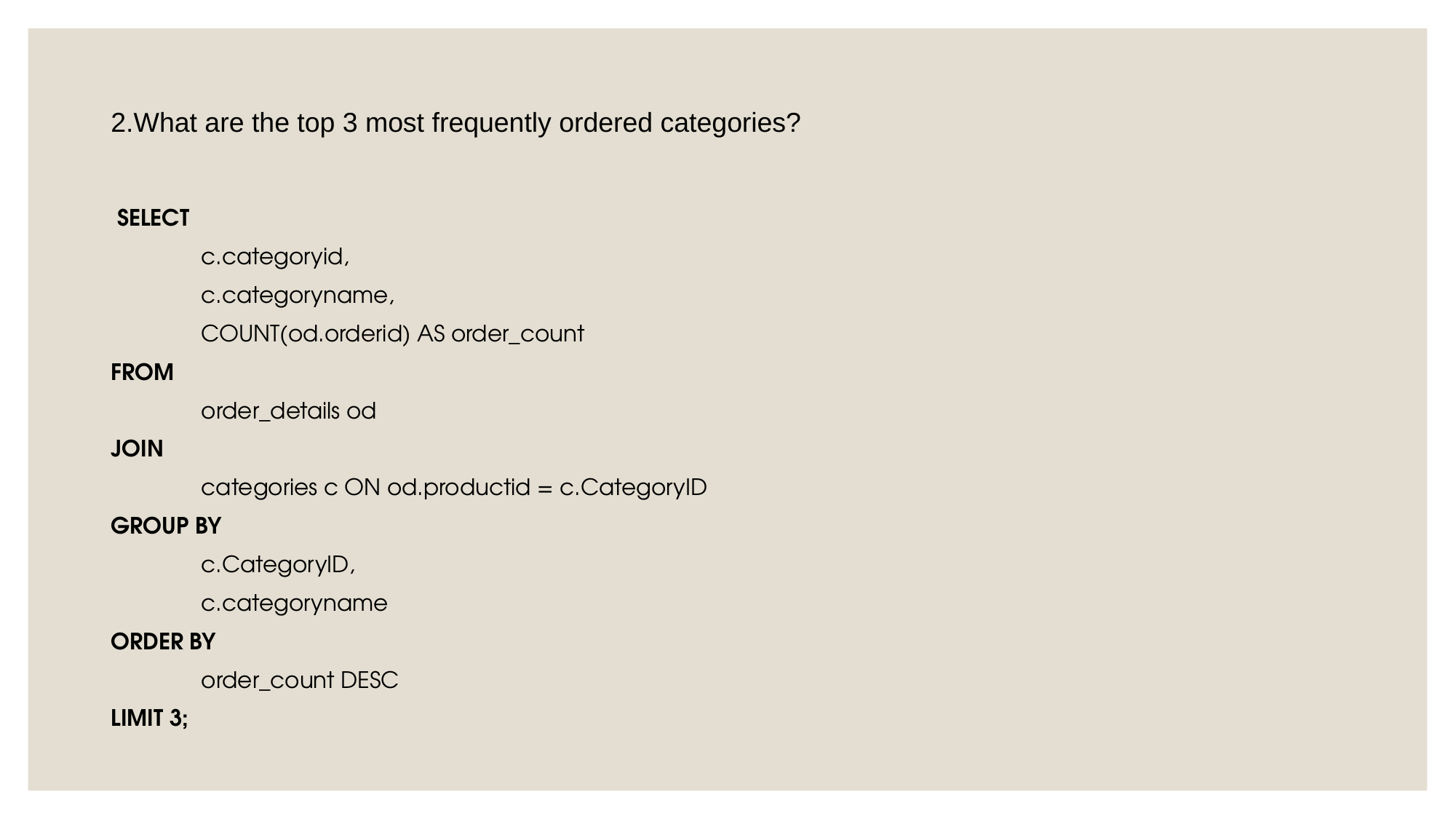

# 2.What are the top 3 most frequently ordered categories?
 SELECT
	c.categoryid,
	c.categoryname,
	COUNT(od.orderid) AS order_count
FROM
	order_details od
JOIN
	categories c ON od.productid = c.CategoryID
GROUP BY
	c.CategoryID,
	c.categoryname
ORDER BY
	order_count DESC
LIMIT 3;